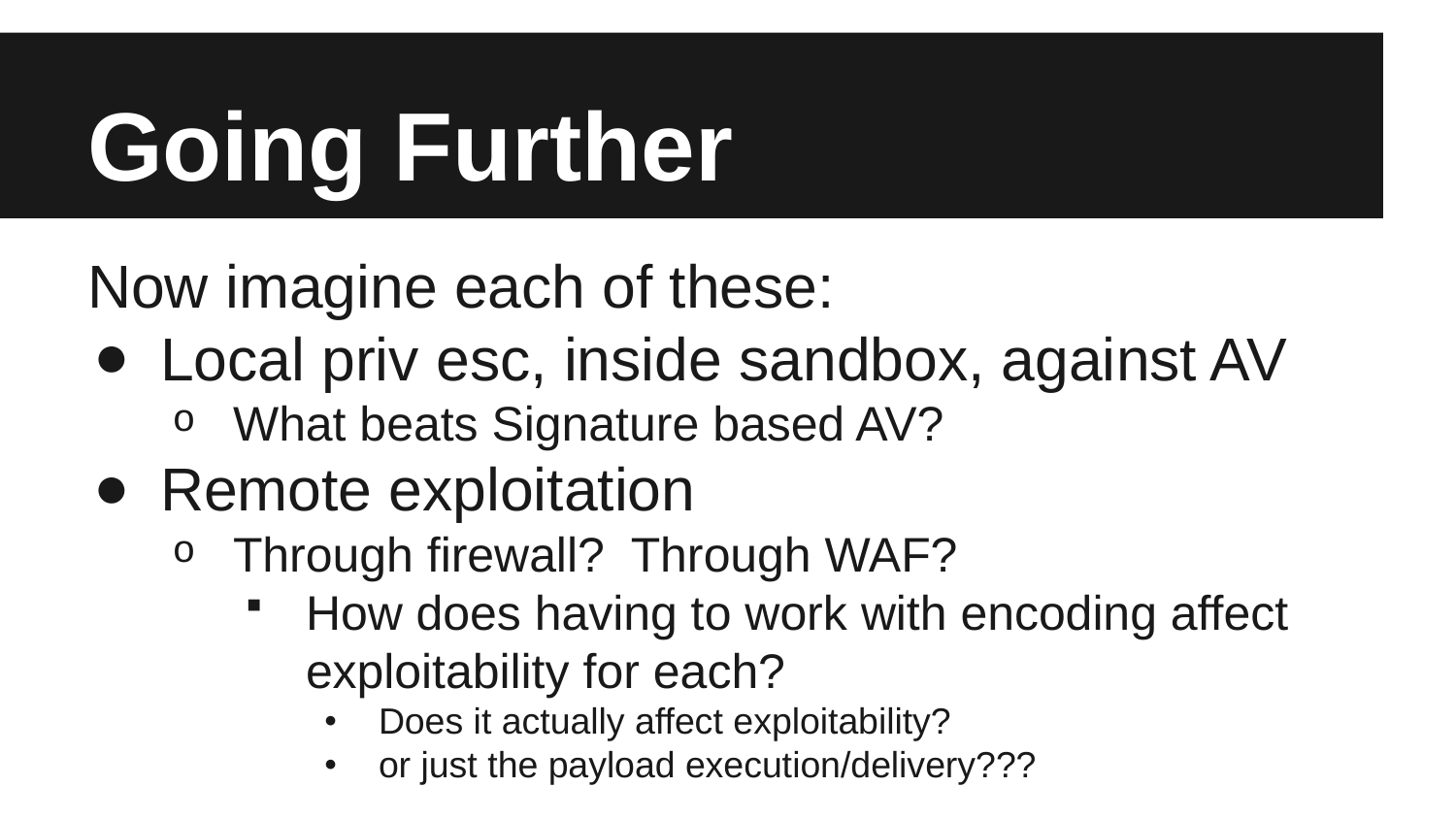

# Going Further
Now imagine each of these:
Local priv esc, inside sandbox, against AV
What beats Signature based AV?
Remote exploitation
Through firewall?  Through WAF?
How does having to work with encoding affect exploitability for each?
Does it actually affect exploitability?
or just the payload execution/delivery???